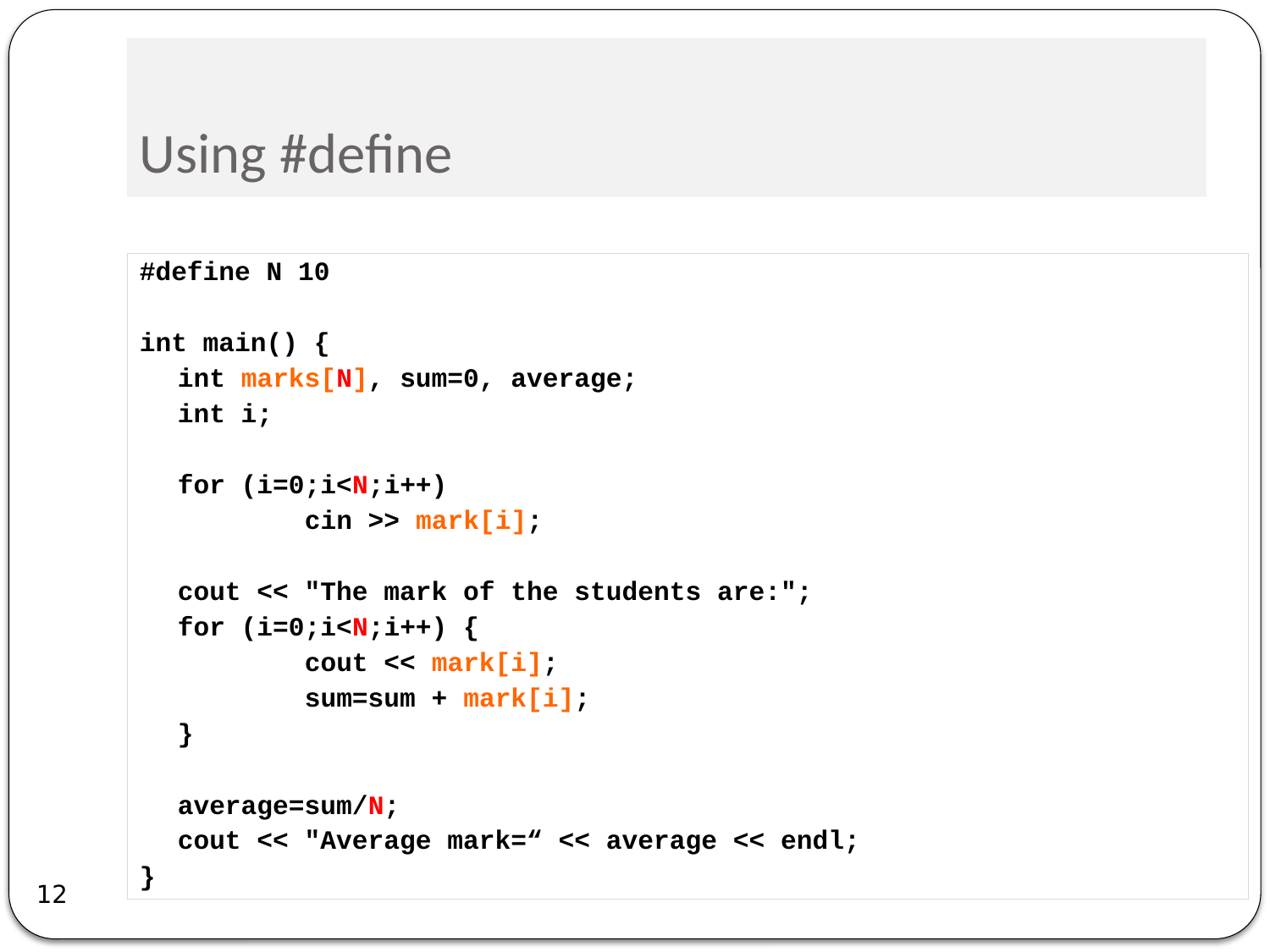

# Using #define
#define N 10

int main() {
	int marks[N], sum=0, average;
	int i;

	for (i=0;i<N;i++)
		cin >> mark[i];

	cout << "The mark of the students are:";
	for (i=0;i<N;i++) {
		cout << mark[i];
		sum=sum + mark[i];
	}

	average=sum/N;
	cout << "Average mark=“ << average << endl;
}
12